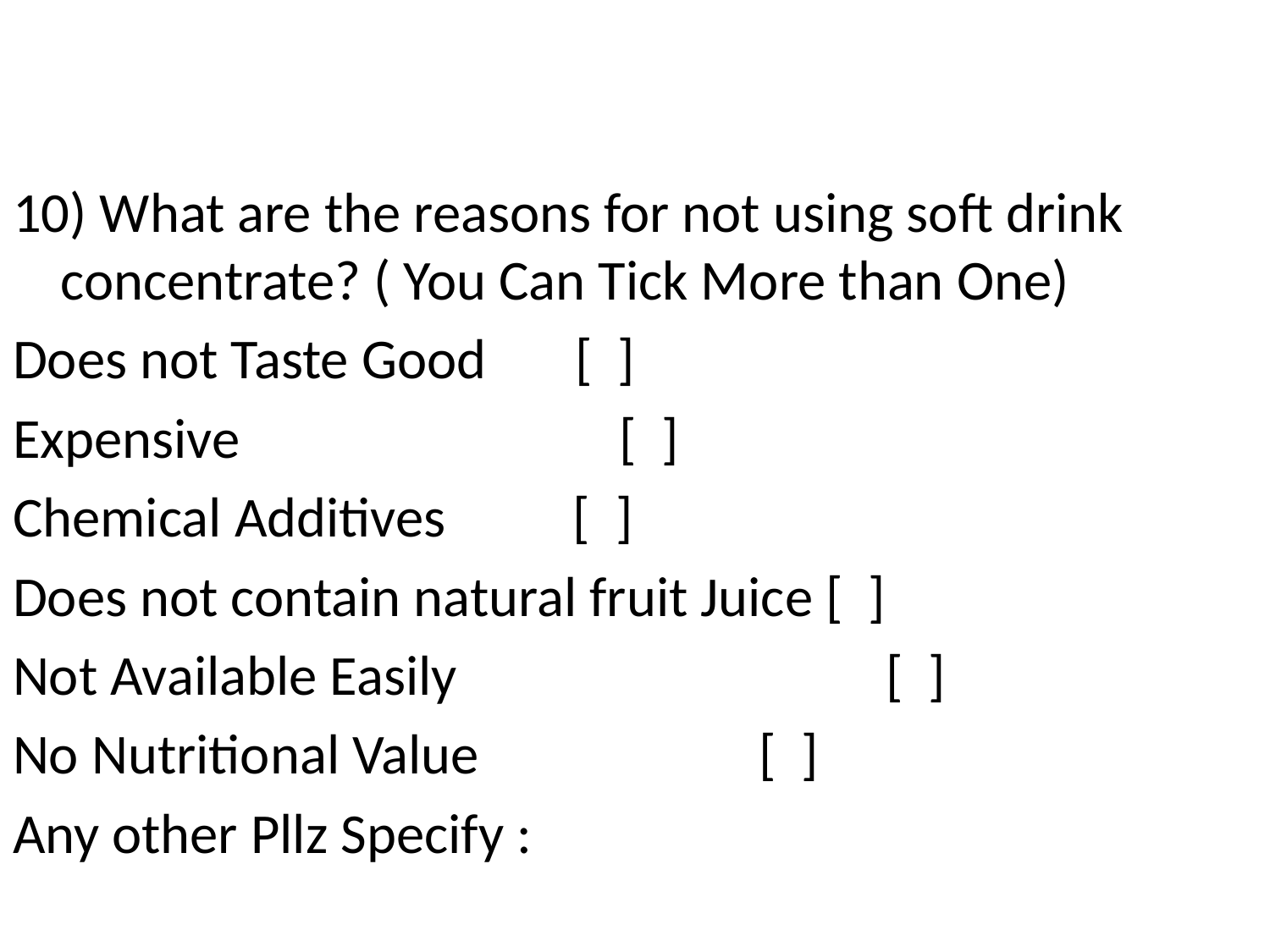

#
10) What are the reasons for not using soft drink concentrate? ( You Can Tick More than One)
Does not Taste Good       [  ]
Expensive			    [  ]
Chemical Additives          [  ]
Does not contain natural fruit Juice [  ]
Not Available Easily 			     [  ]
No Nutritional Value     		     [  ]
Any other Pllz Specify :